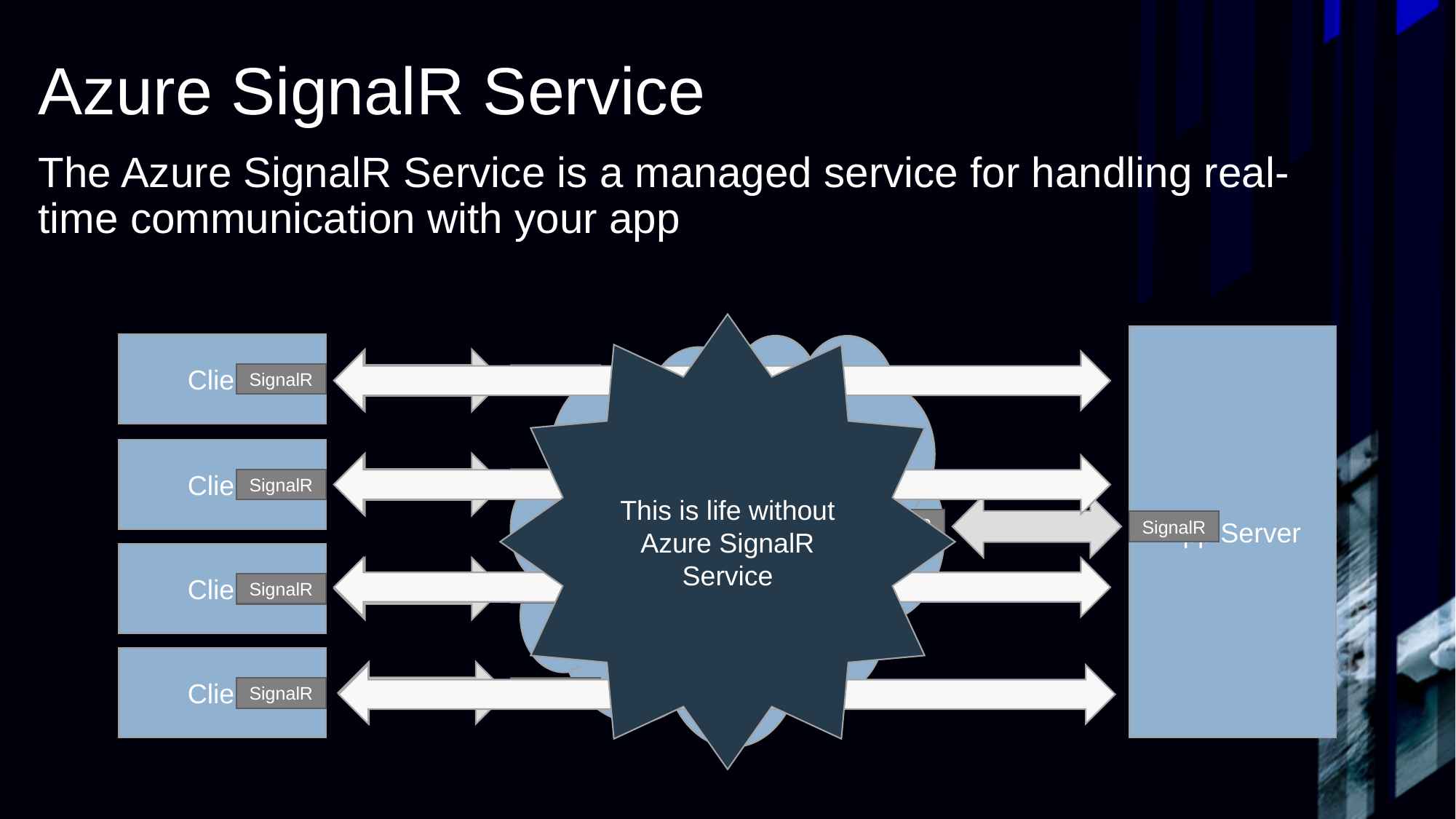

Azure SignalR Service
The Azure SignalR Service is a managed service for handling real-time communication with your app
This is life without Azure SignalR Service
App Server
Client
Azure SignalR Service

SignalR
SignalR
Client

SignalR
SignalR

SignalR
SignalR
Client

SignalR
SignalR
Client

SignalR
SignalR